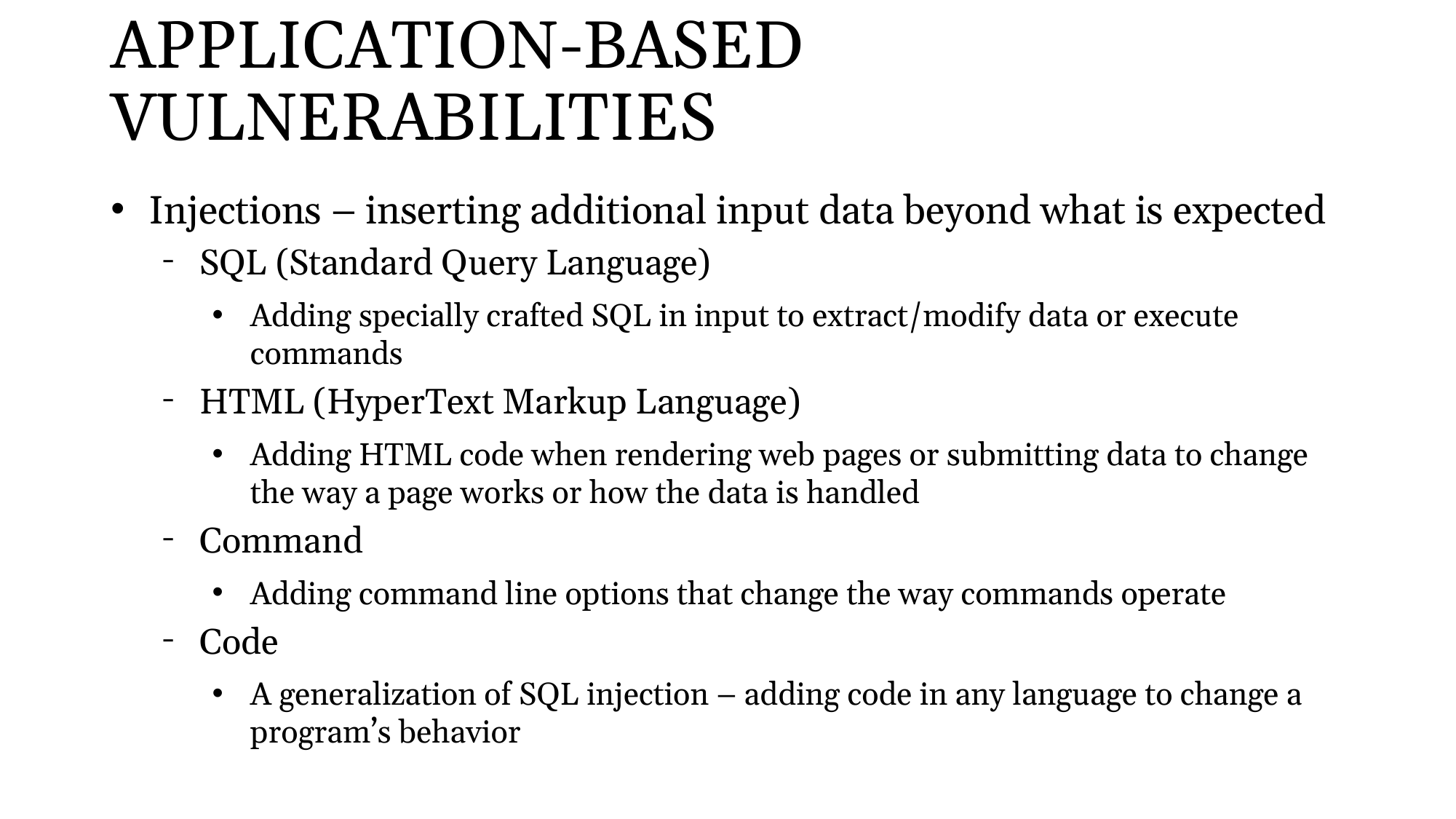

# APPLICATION-BASED VULNERABILITIES
Injections – inserting additional input data beyond what is expected
SQL (Standard Query Language)
Adding specially crafted SQL in input to extract/modify data or execute commands
HTML (HyperText Markup Language)
Adding HTML code when rendering web pages or submitting data to change the way a page works or how the data is handled
Command
Adding command line options that change the way commands operate
Code
A generalization of SQL injection – adding code in any language to change a program’s behavior